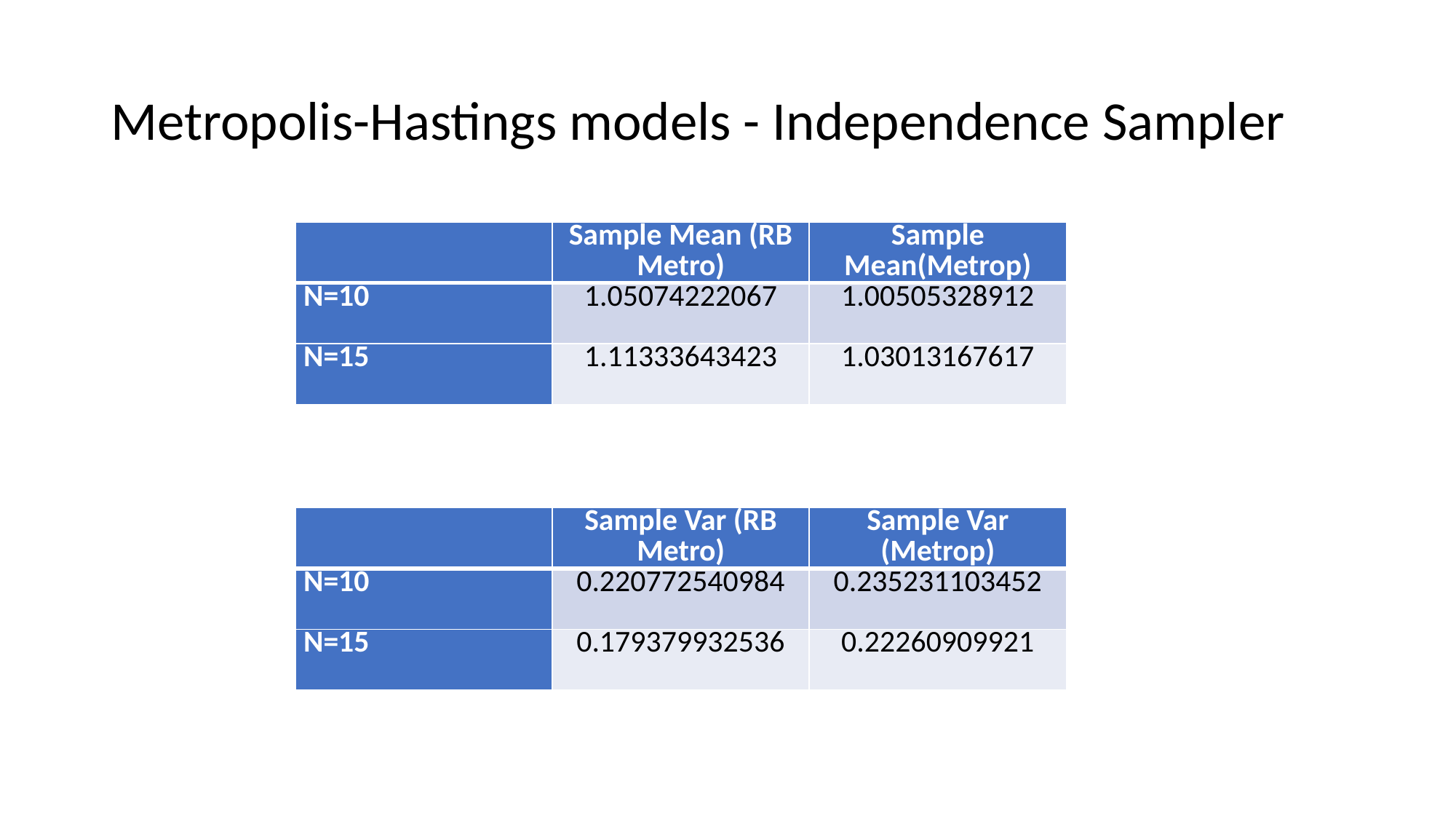

# Metropolis-Hastings models - Independence Sampler
|  | Sample Mean (RB Metro) | Sample Mean(Metrop) |
| --- | --- | --- |
| N=10 | 1.05074222067 | 1.00505328912 |
| N=15 | 1.11333643423 | 1.03013167617 |
|  | Sample Var (RB Metro) | Sample Var (Metrop) |
| --- | --- | --- |
| N=10 | 0.220772540984 | 0.235231103452 |
| N=15 | 0.179379932536 | 0.22260909921 |